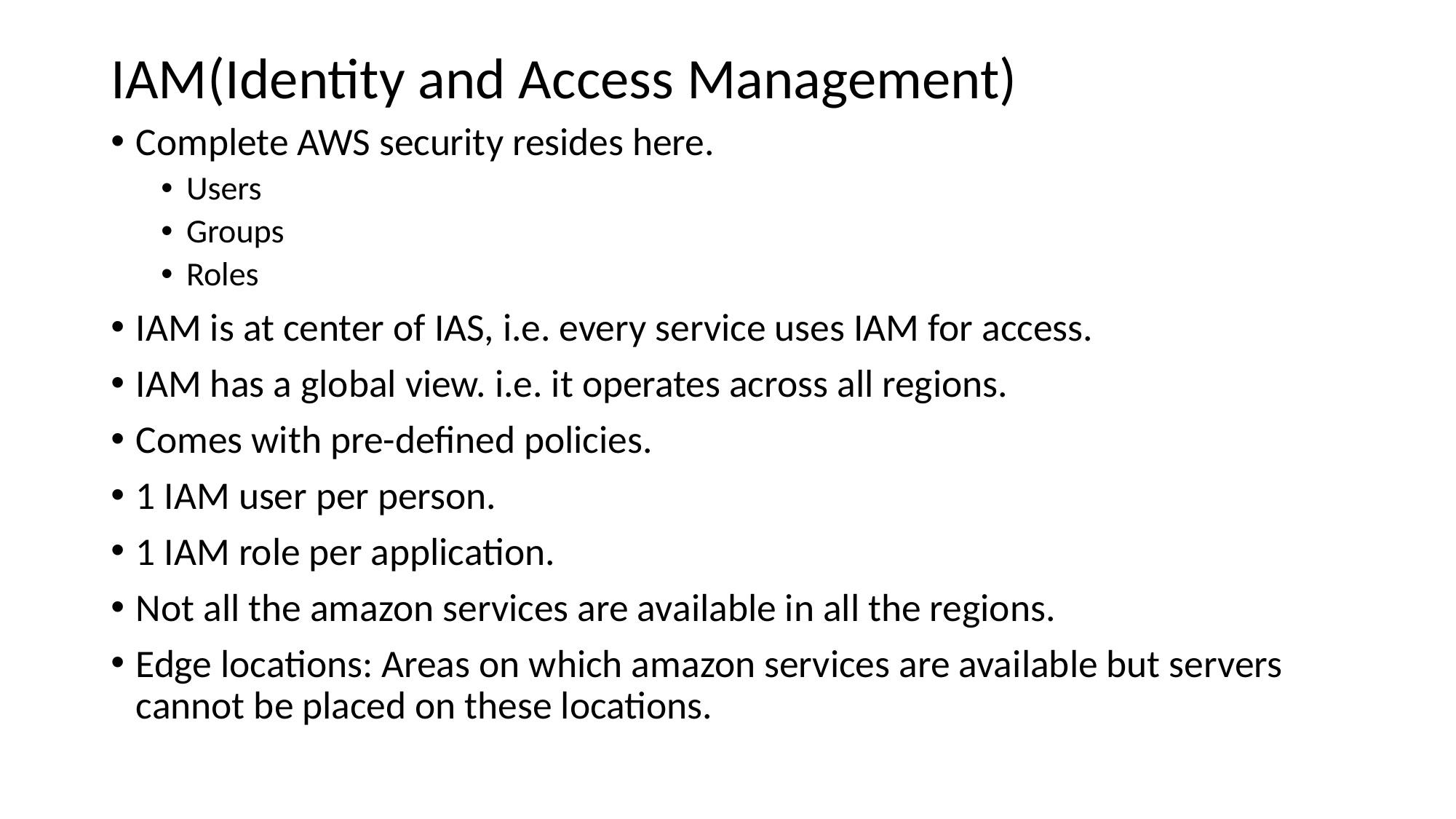

# IAM(Identity and Access Management)
Complete AWS security resides here.
Users
Groups
Roles
IAM is at center of IAS, i.e. every service uses IAM for access.
IAM has a global view. i.e. it operates across all regions.
Comes with pre-defined policies.
1 IAM user per person.
1 IAM role per application.
Not all the amazon services are available in all the regions.
Edge locations: Areas on which amazon services are available but servers cannot be placed on these locations.